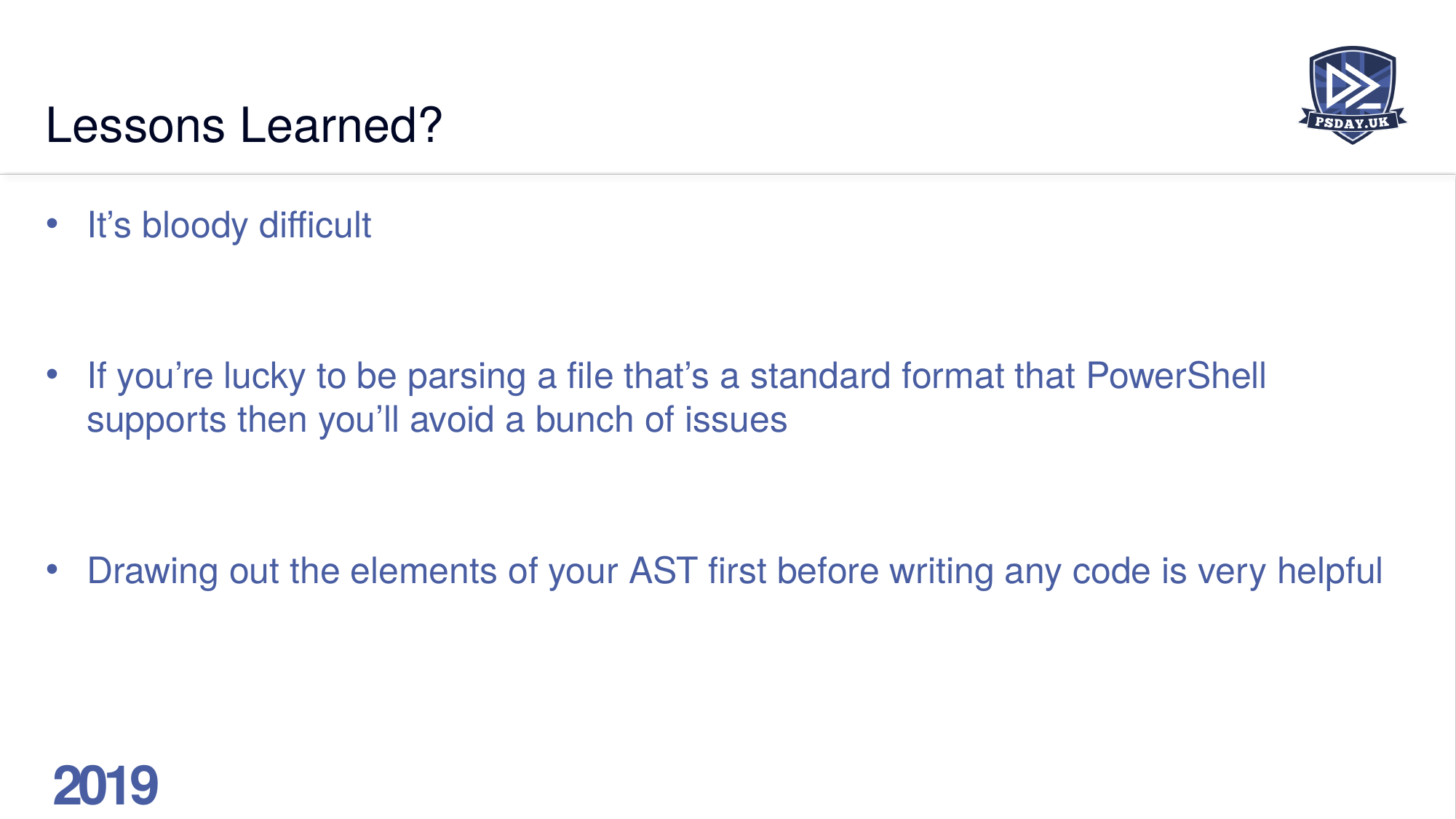

# Lessons Learned?
It’s bloody difficult

If you’re lucky to be parsing a file that’s a standard format that PowerShell supports then you’ll avoid a bunch of issues

Drawing out the elements of your AST first before writing any code is very helpful